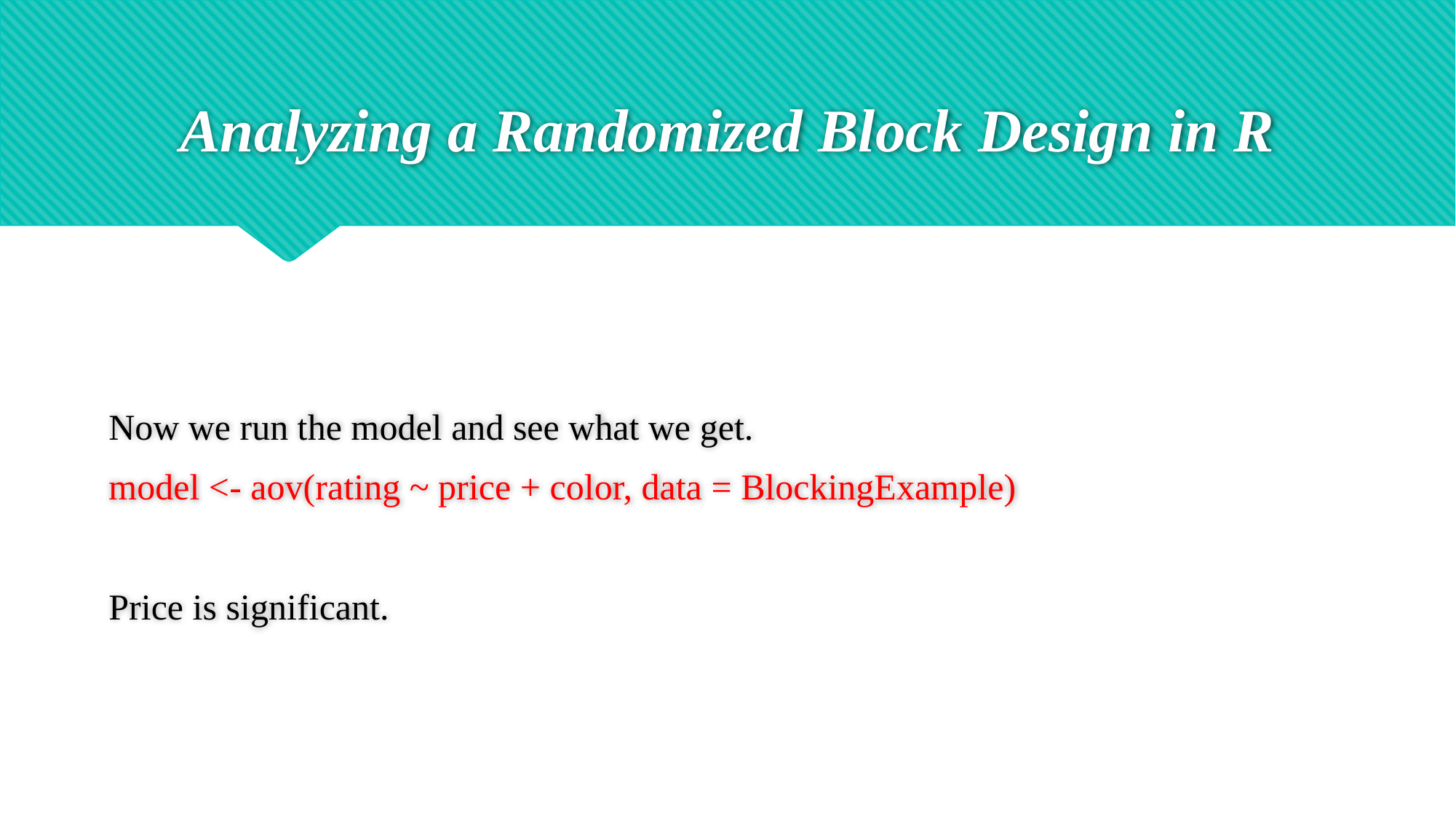

# Analyzing a Randomized Block Design in R
Now we run the model and see what we get.
model <- aov(rating ~ price + color, data = BlockingExample)

Price is significant.